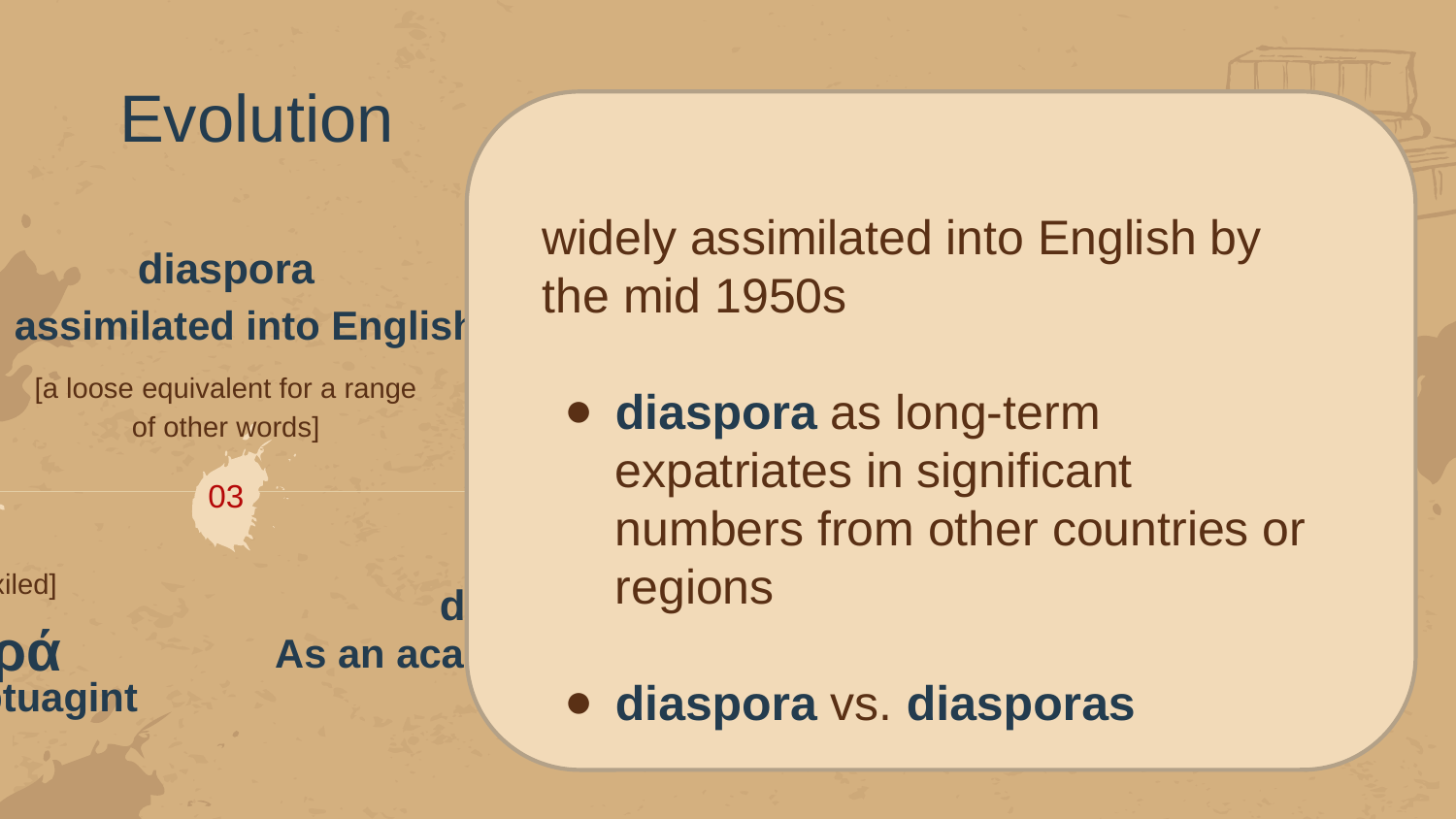

# Evolution

widely assimilated into English by the mid 1950s

diaspora as long-term expatriates in significant numbers from other countries or regions

diaspora vs. diasporas
διασπορά
diaspora
in Ancient Greek
assimilated into English
[a loose equivalent for a range of other words]

[people emigrating to a conquered land]

01
02
03
04
[people being exiled]
diaspora
διασπορά
As an academic discourse
in Greek Septuagint